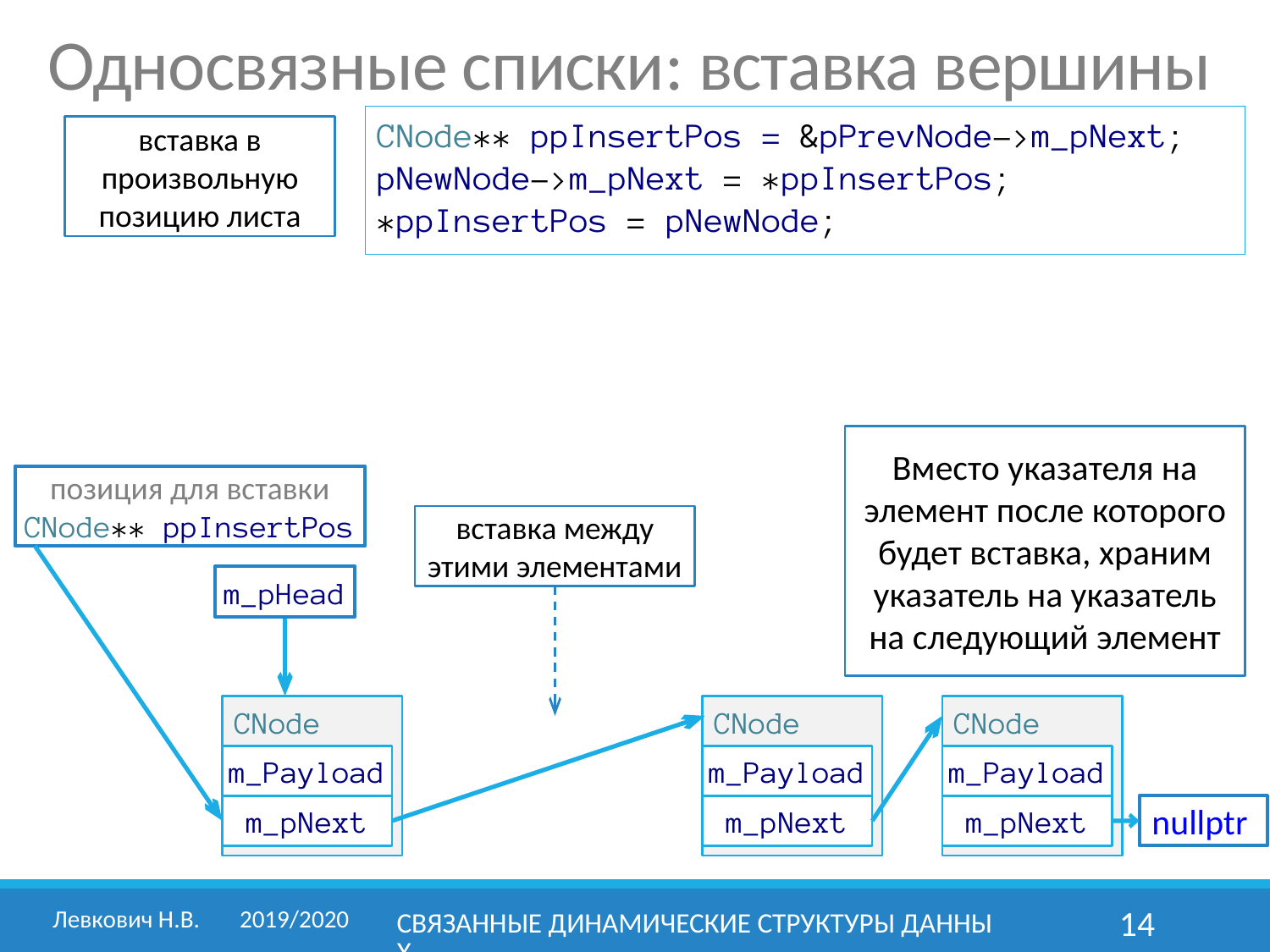

Односвязные списки: вставка вершины
CNode** ppInsertPos = &pPrevNode->m_pNext;
pNewNode->m_pNext = *ppInsertPos;
*ppInsertPos = pNewNode;
вставка в произвольную позицию листа
Вместо указателя на элемент после которого будет вставка, храним указатель на указатель на следующий элемент
позиция для вставки
CNode** ppInsertPos
вставка между этими элементами
m_pHead
CNode
m_Payload
m_pNext
CNode
m_Payload
m_pNext
CNode
m_Payload
m_pNext
nullptr
Левкович Н.В. 	2019/2020
Связанные динамические структуры данных
14